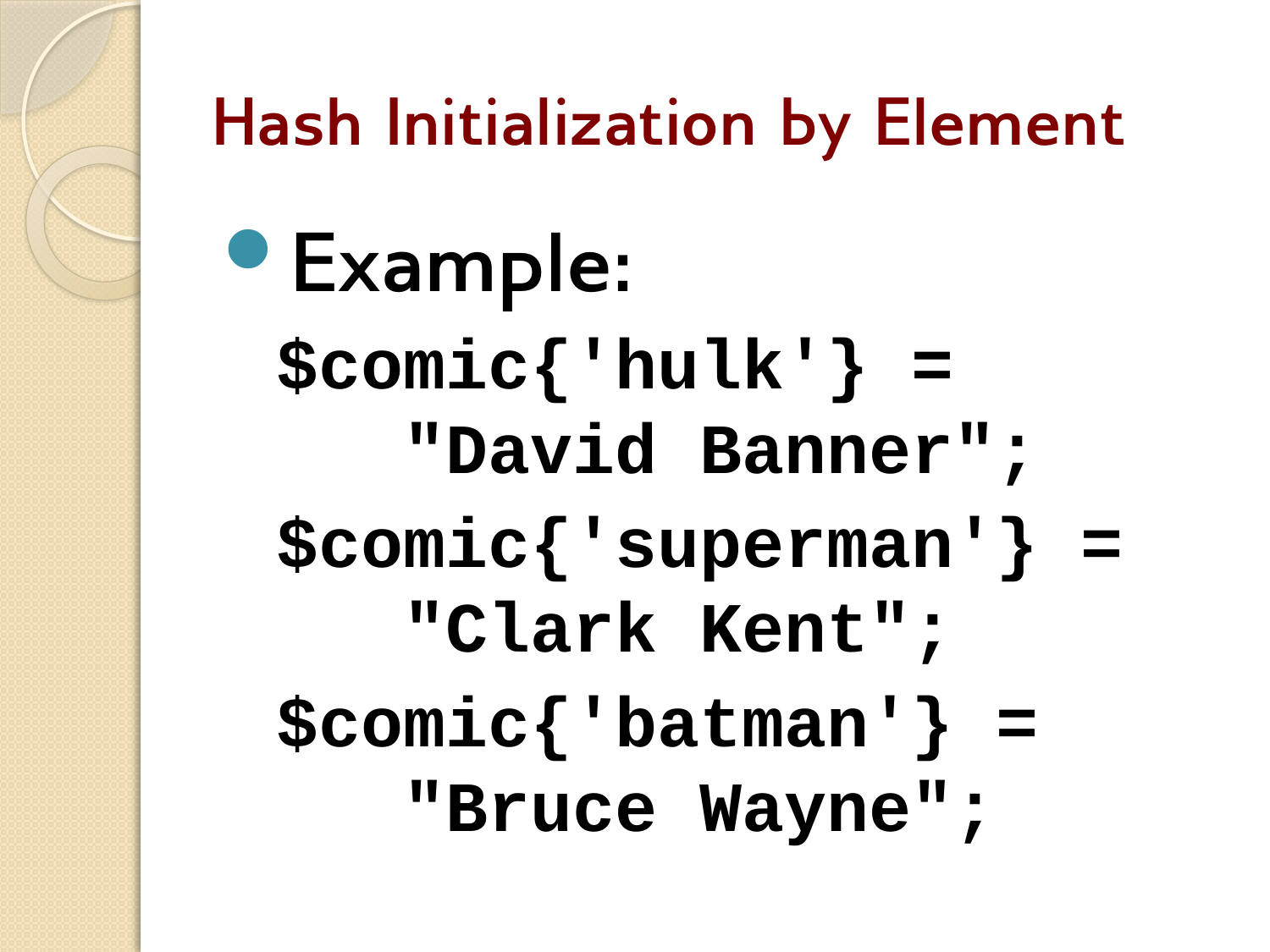

# Hash Initialization by Element
Example:
$comic{'hulk'} =
   "David Banner";
$comic{'superman'} =
   "Clark Kent";
$comic{'batman'} =
   "Bruce Wayne";